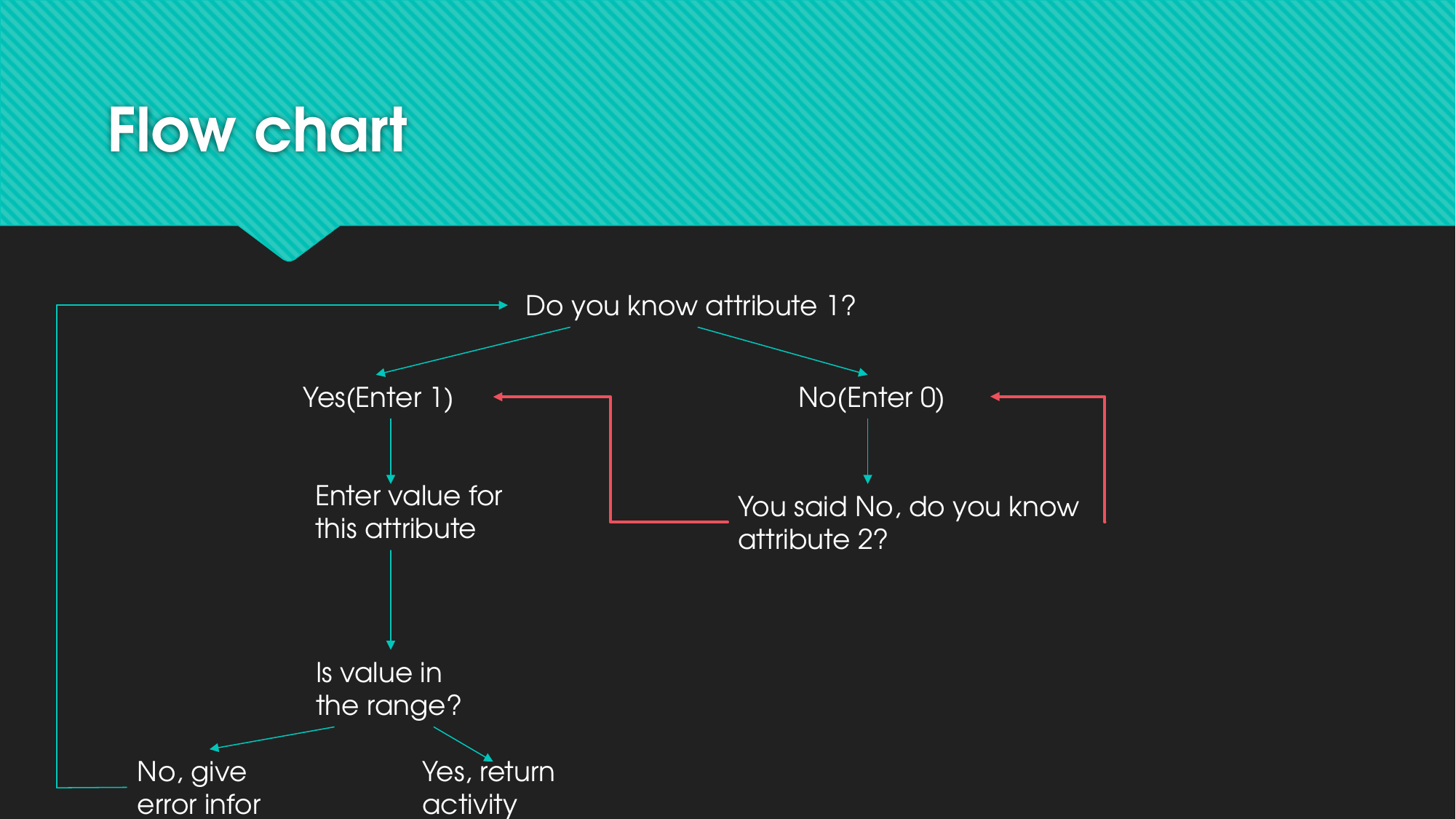

# Flow chart
Do you know attribute 1?
Yes(Enter 1)
No(Enter 0)
Enter value for this attribute
You said No, do you know attribute 2?
Is value in the range?
No, give error infor
Yes, return activity